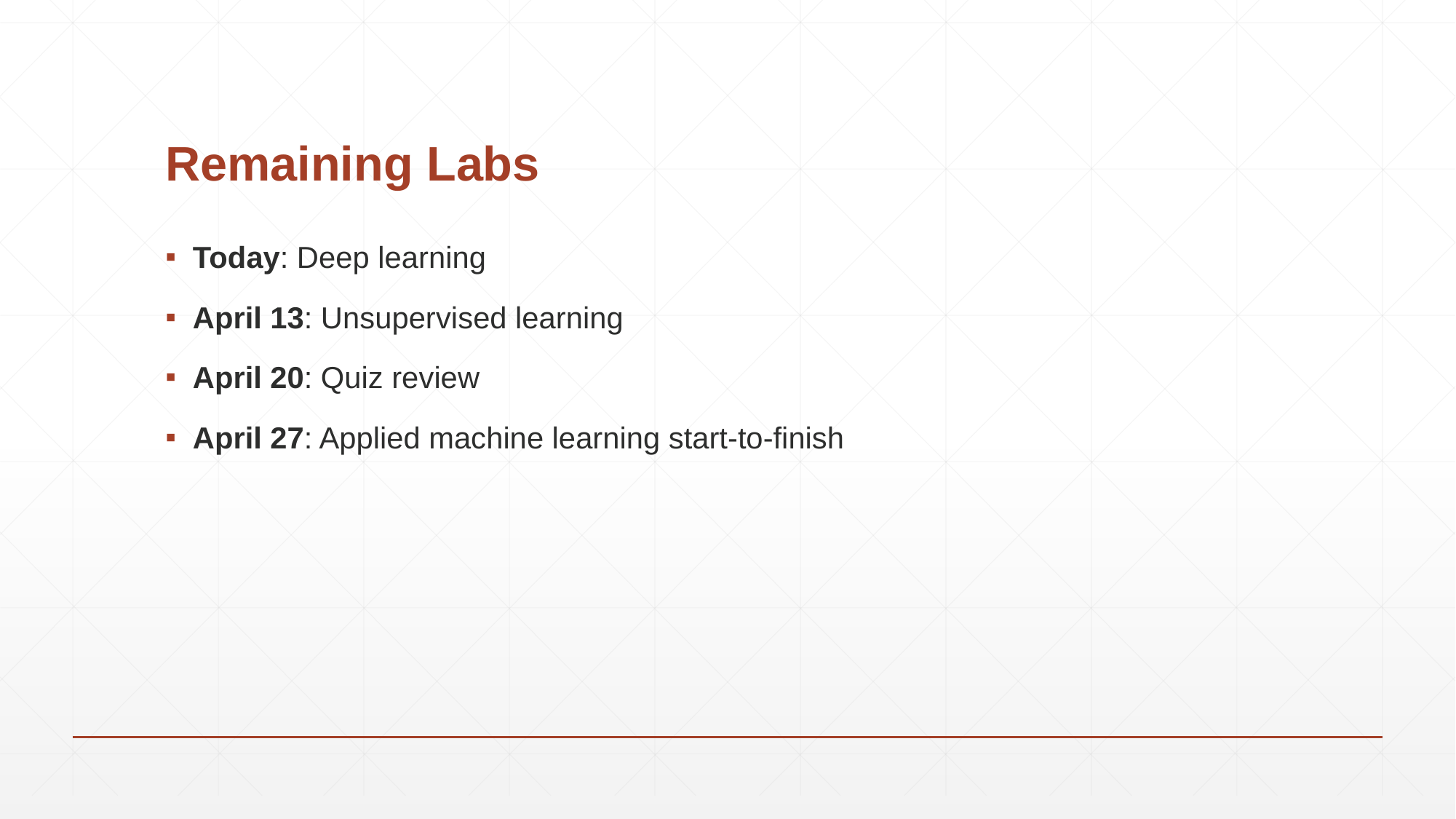

# Remaining Labs
Today: Deep learning
April 13: Unsupervised learning
April 20: Quiz review
April 27: Applied machine learning start-to-finish